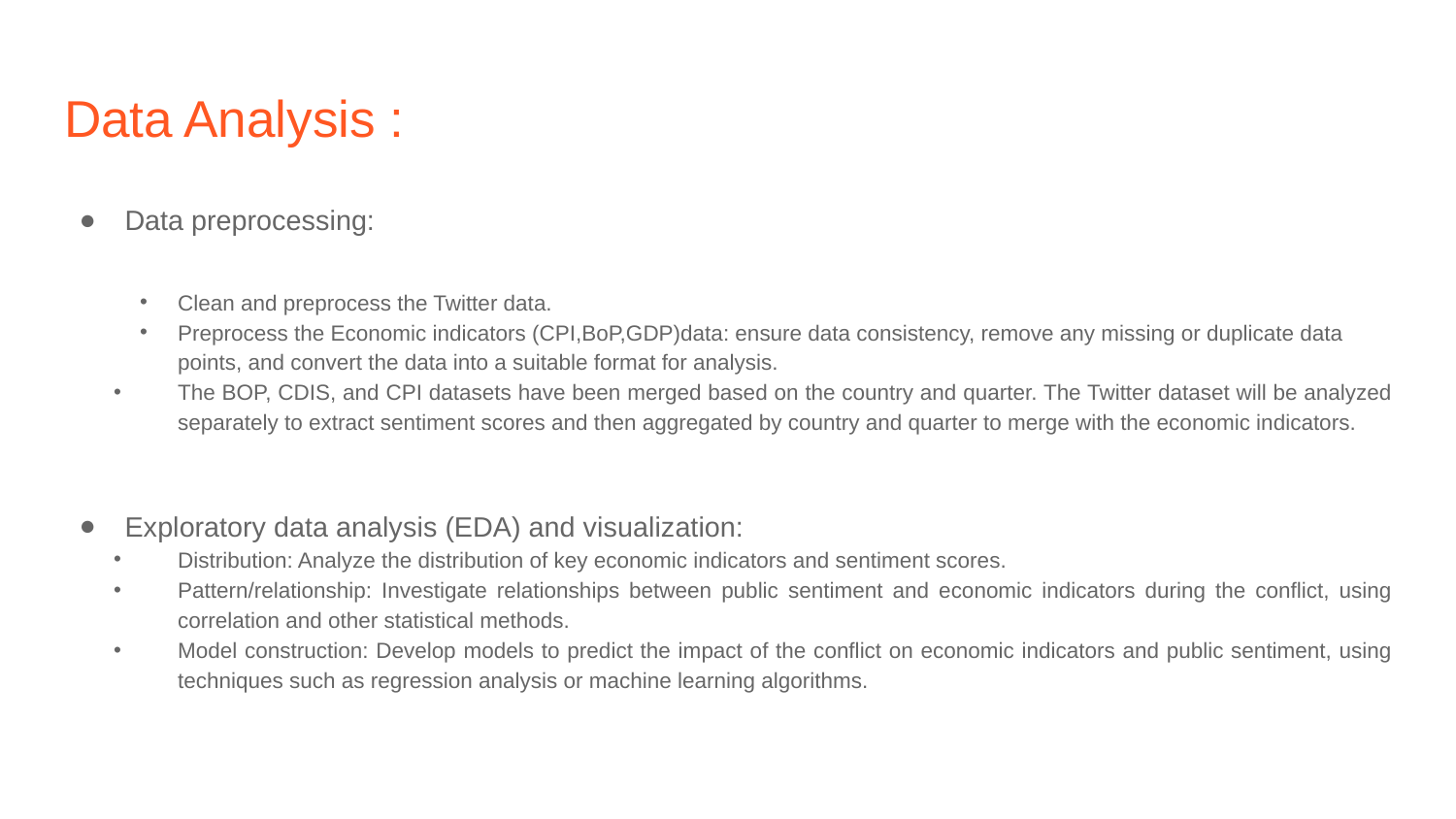

# Data Analysis :
Data preprocessing:

Clean and preprocess the Twitter data.
Preprocess the Economic indicators (CPI,BoP,GDP)data: ensure data consistency, remove any missing or duplicate data points, and convert the data into a suitable format for analysis.
The BOP, CDIS, and CPI datasets have been merged based on the country and quarter. The Twitter dataset will be analyzed separately to extract sentiment scores and then aggregated by country and quarter to merge with the economic indicators.

Exploratory data analysis (EDA) and visualization:
Distribution: Analyze the distribution of key economic indicators and sentiment scores.
Pattern/relationship: Investigate relationships between public sentiment and economic indicators during the conflict, using correlation and other statistical methods.
Model construction: Develop models to predict the impact of the conflict on economic indicators and public sentiment, using techniques such as regression analysis or machine learning algorithms.